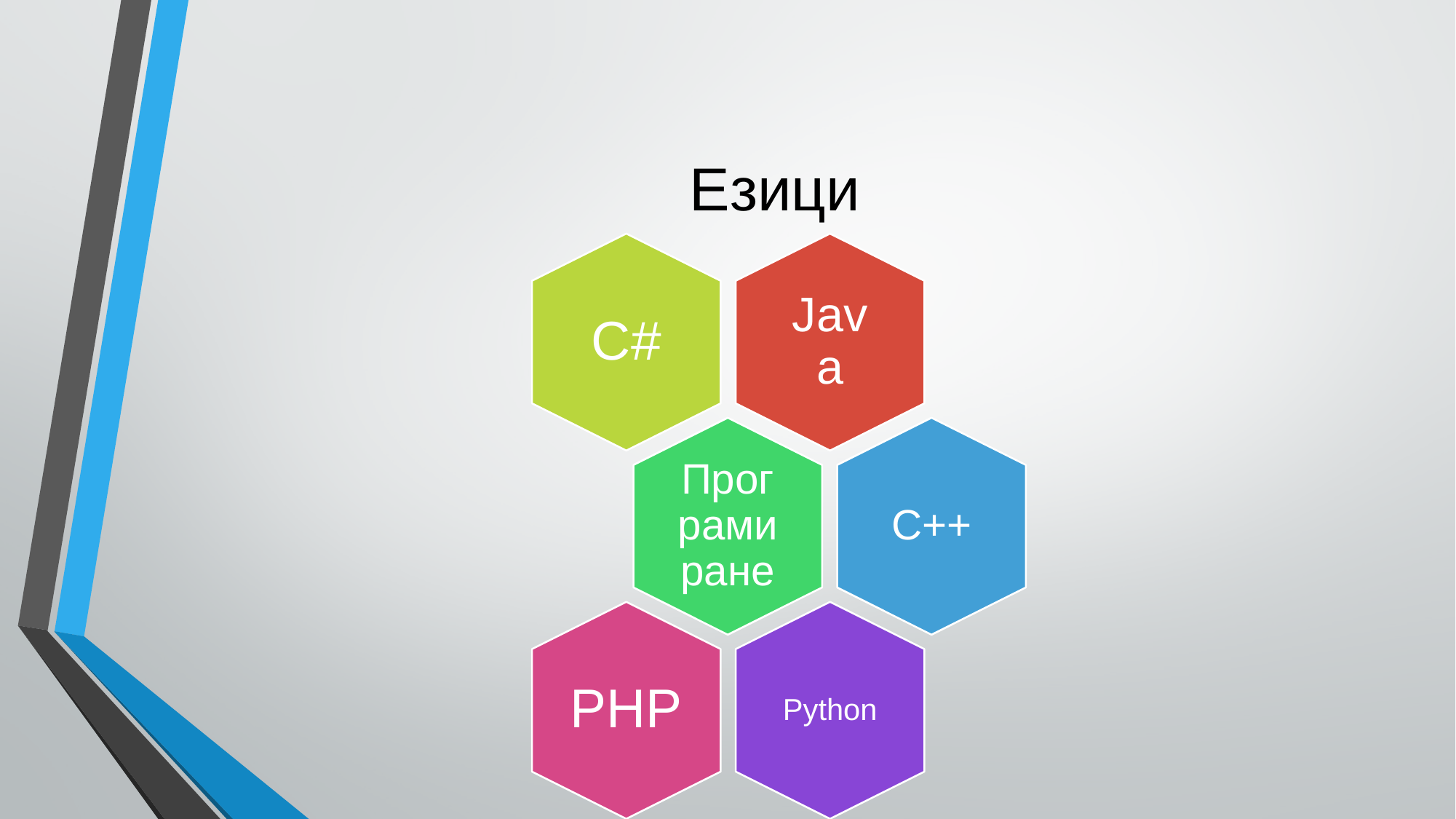

# Езици
Java
C#
Програмиране
C++
Python
PHP